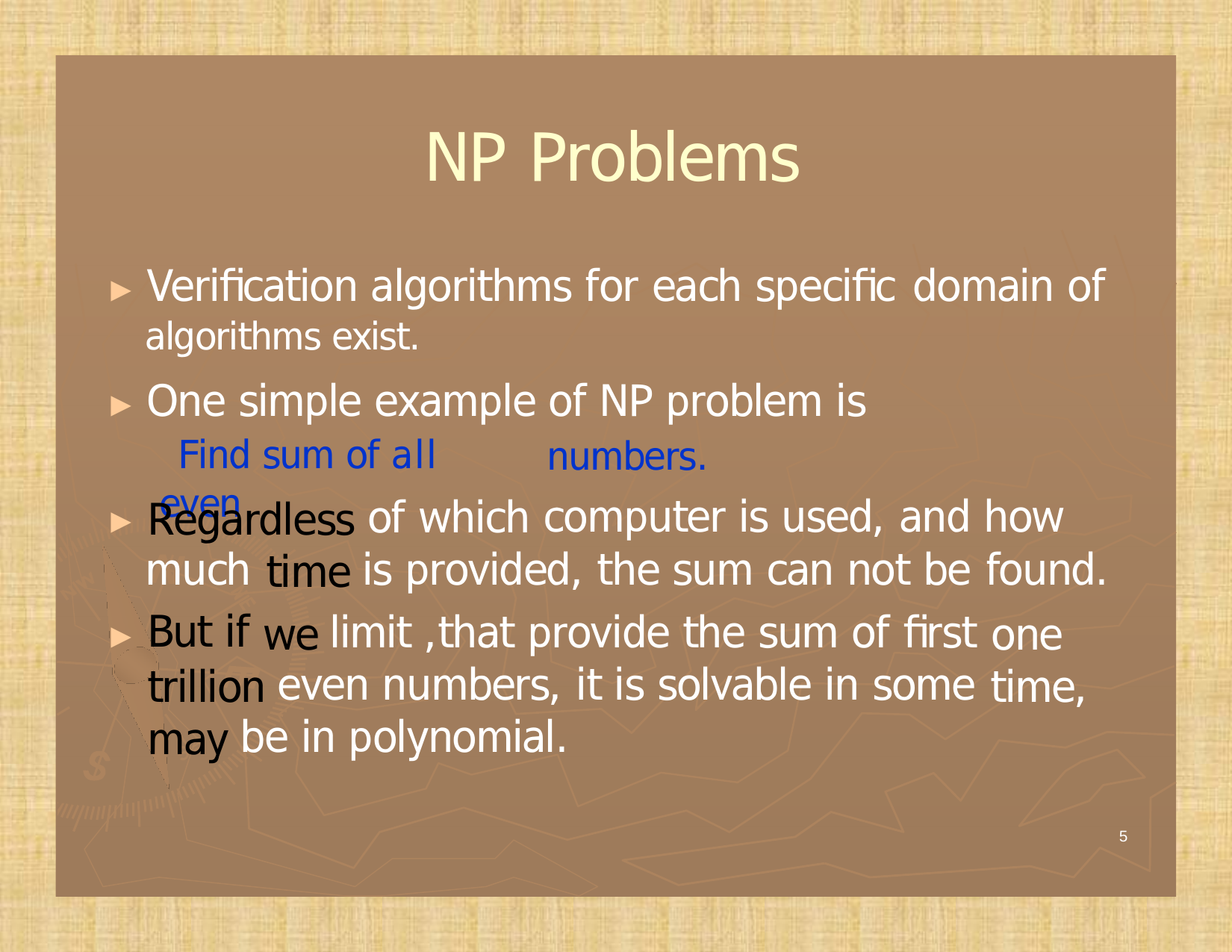

NP
Problems

► Verification algorithms for each specific
algorithms exist.
domain of

► One simple example
 Find sum of all  even
of NP problem is
numbers.
computer is used, and how

of which
Regardless

►

is provided, the sum can not be
found.
one time,
much
But if

time

limit ,that provide the sum of first

we

►

even numbers, it is solvable in some
trillion

be in polynomial.

may

5